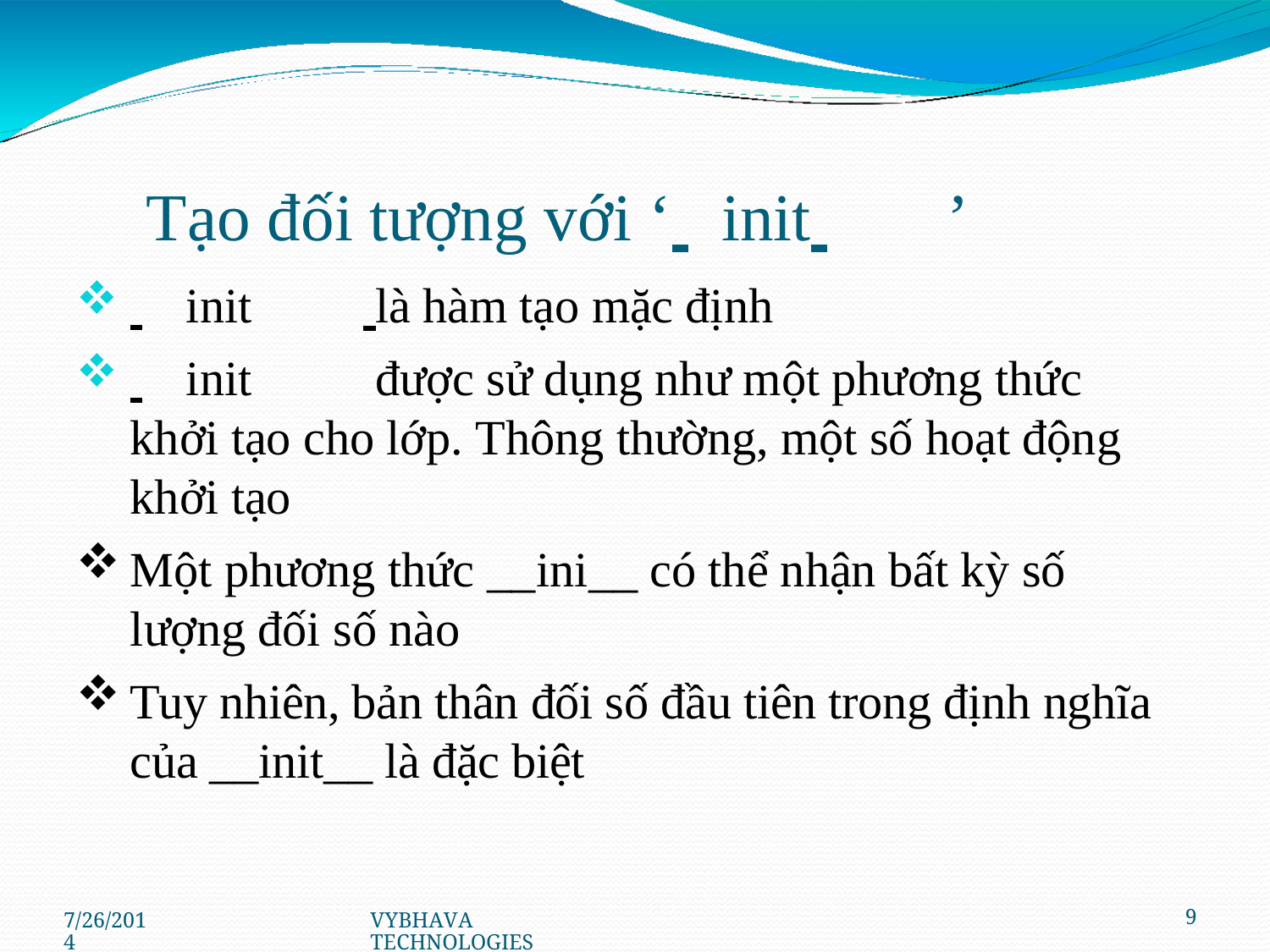

# Tạo đối tượng với ‘ 	init 	’
 	init	 là hàm tạo mặc định
 	init	 được sử dụng như một phương thức khởi tạo cho lớp. Thông thường, một số hoạt động khởi tạo
Một phương thức __ini__ có thể nhận bất kỳ số lượng đối số nào
Tuy nhiên, bản thân đối số đầu tiên trong định nghĩa của __init__ là đặc biệt
7/26/2014
VYBHAVA TECHNOLOGIES
9